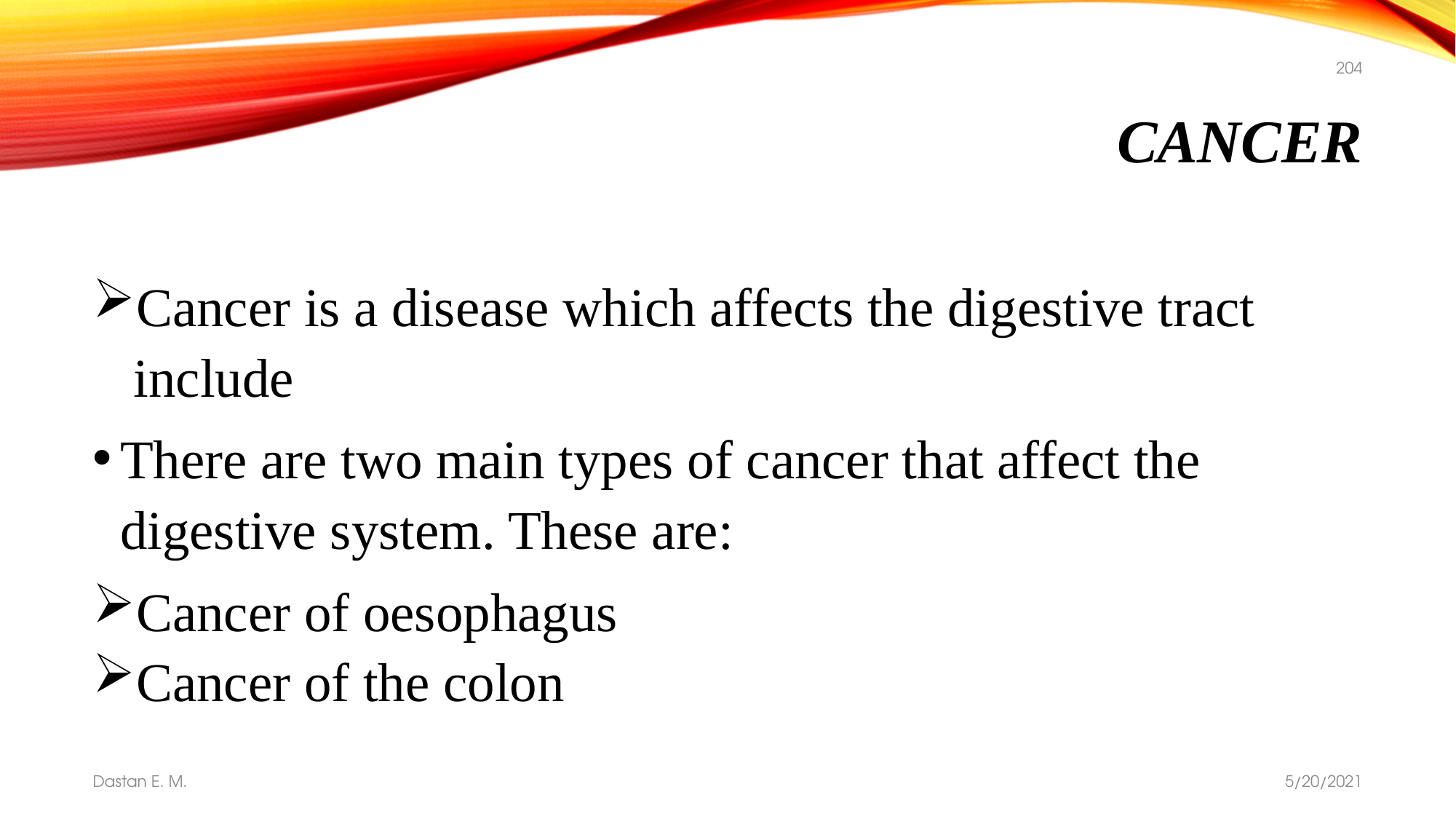

204
# Cancer
Cancer is a disease which affects the digestive tract include
There are two main types of cancer that affect the digestive system. These are:
Cancer of oesophagus
Cancer of the colon
Dastan E. M.
5/20/2021